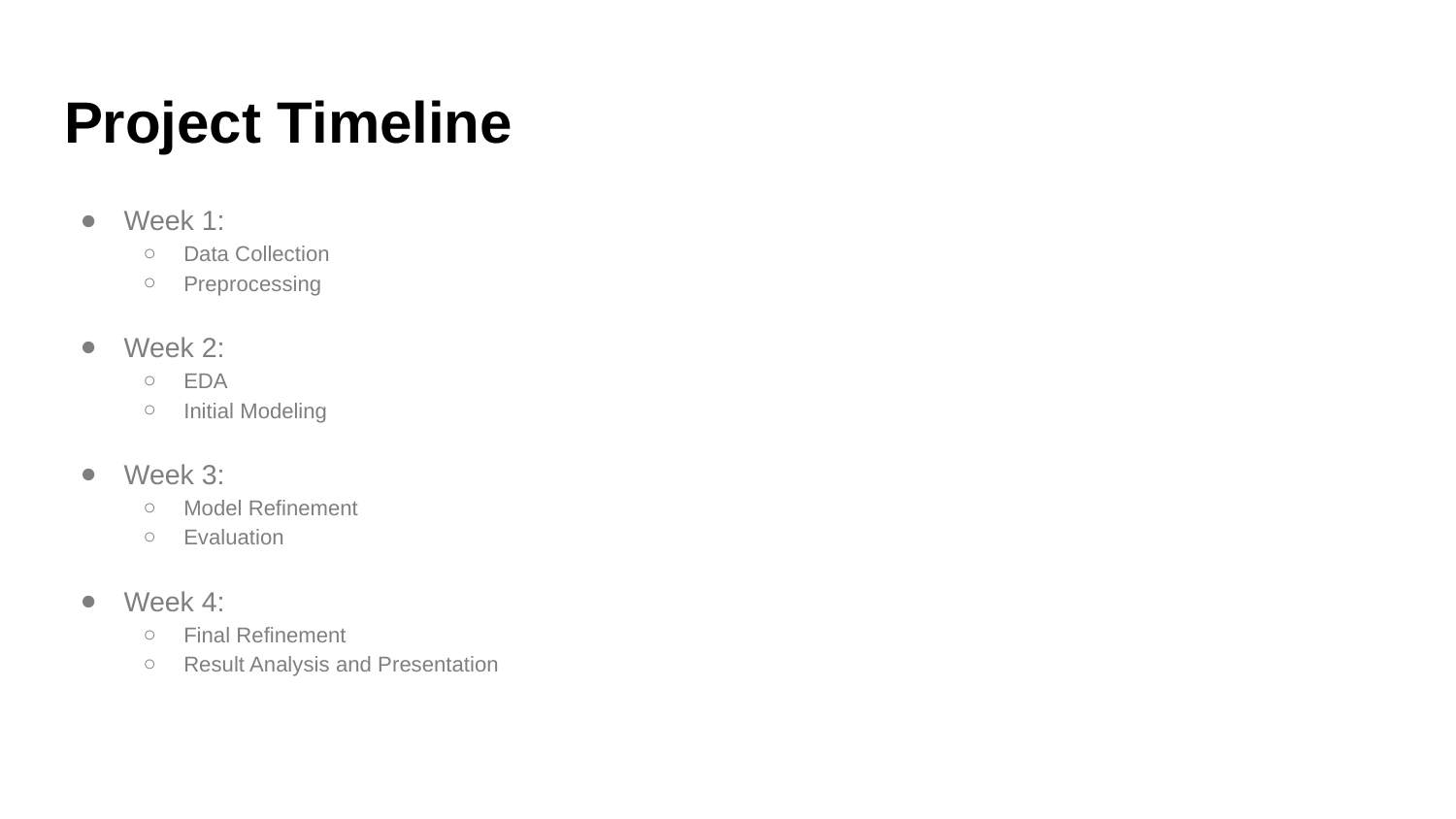

# Project Timeline
Week 1:
Data Collection
Preprocessing
Week 2:
EDA
Initial Modeling
Week 3:
Model Refinement
Evaluation
Week 4:
Final Refinement
Result Analysis and Presentation